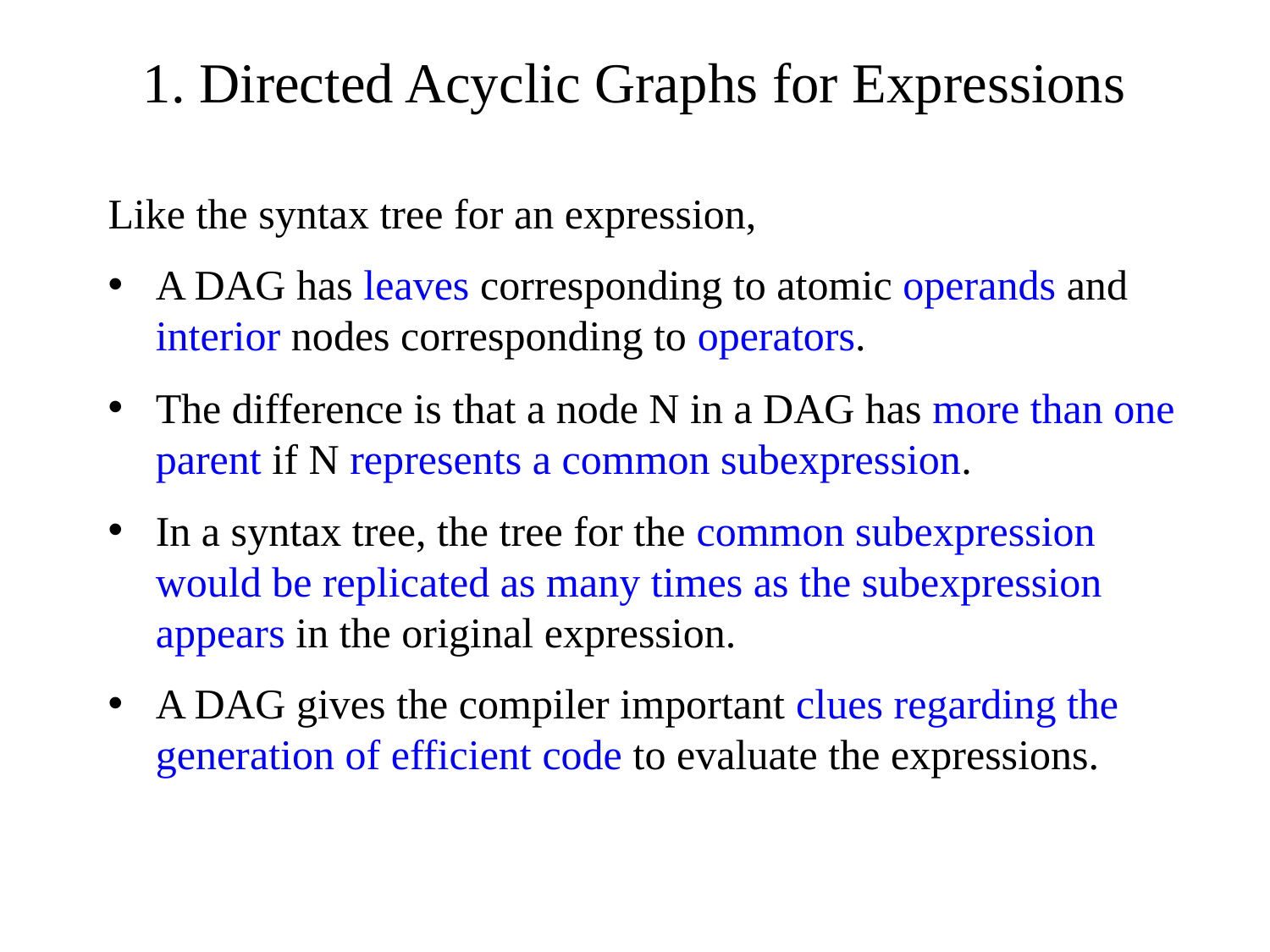

# 1. Directed Acyclic Graphs for Expressions
Like the syntax tree for an expression,
A DAG has leaves corresponding to atomic operands and interior nodes corresponding to operators.
The difference is that a node N in a DAG has more than one parent if N represents a common subexpression.
In a syntax tree, the tree for the common subexpression would be replicated as many times as the subexpression appears in the original expression.
A DAG gives the compiler important clues regarding the generation of efficient code to evaluate the expressions.